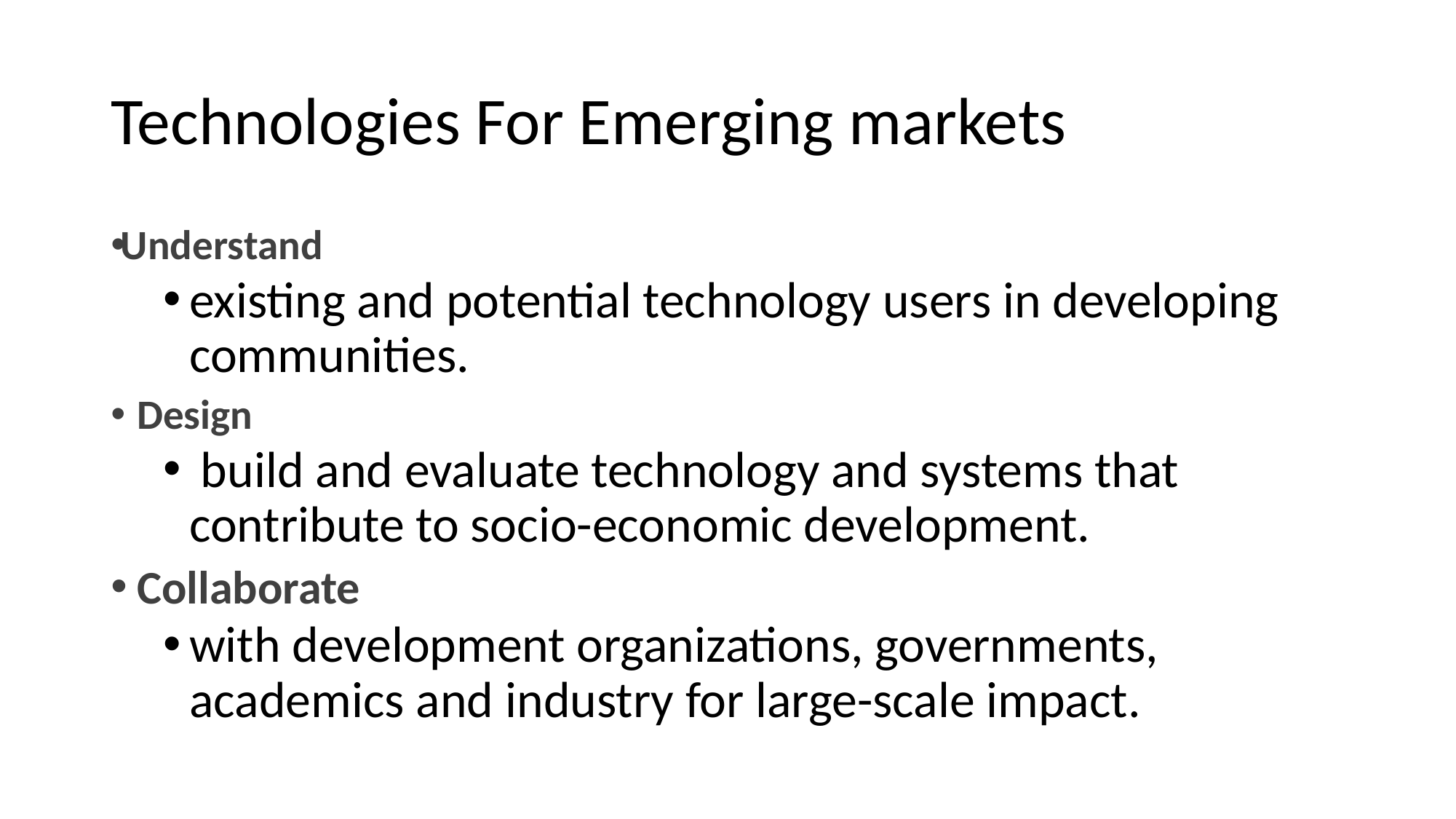

# Technologies For Emerging markets
Understand
existing and potential technology users in developing communities.
Design
 build and evaluate technology and systems that contribute to socio-economic development.
Collaborate
with development organizations, governments, academics and industry for large-scale impact.